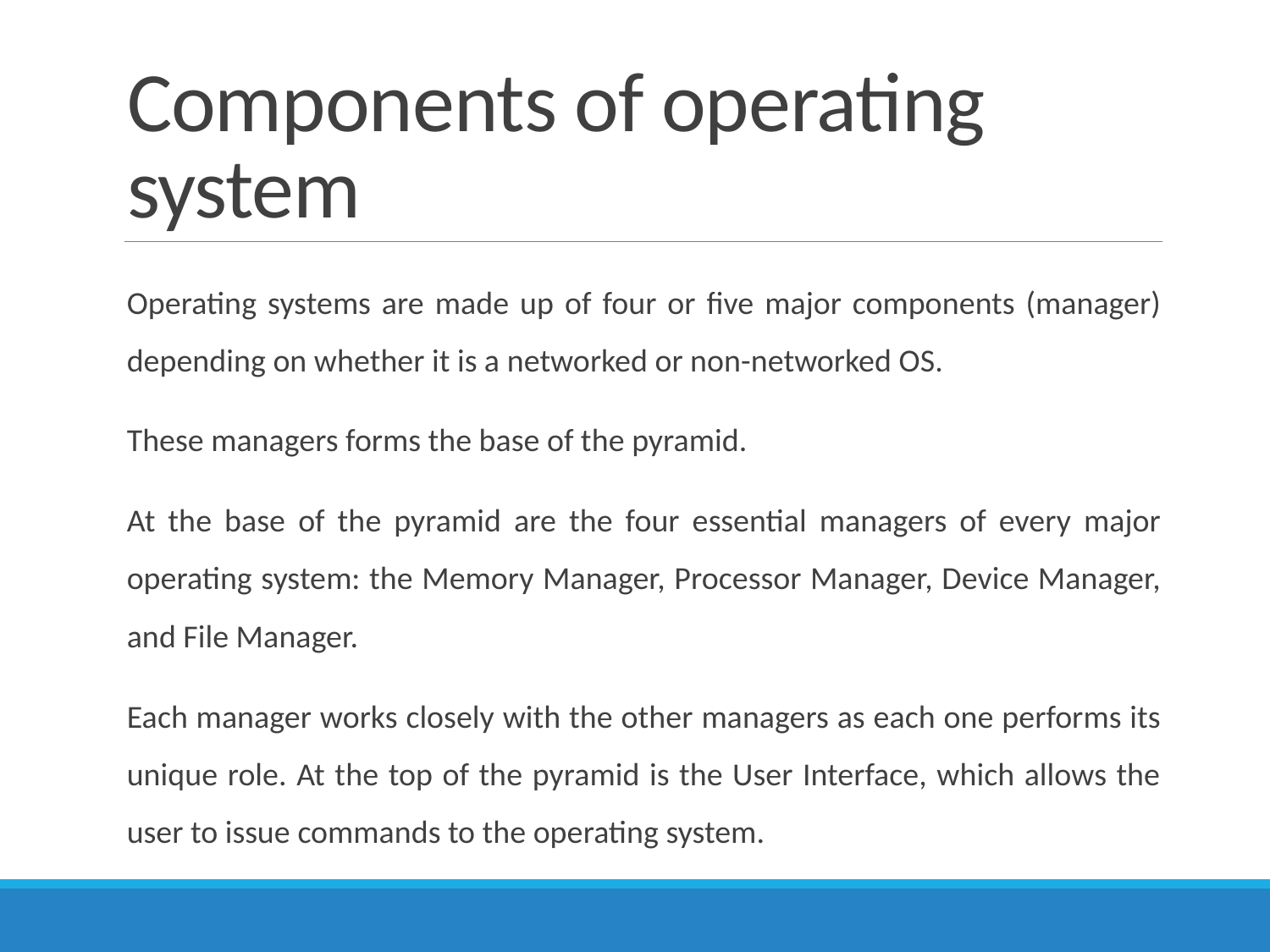

# Components of operating system
Operating systems are made up of four or five major components (manager) depending on whether it is a networked or non-networked OS.
These managers forms the base of the pyramid.
At the base of the pyramid are the four essential managers of every major operating system: the Memory Manager, Processor Manager, Device Manager, and File Manager.
Each manager works closely with the other managers as each one performs its unique role. At the top of the pyramid is the User Interface, which allows the user to issue commands to the operating system.